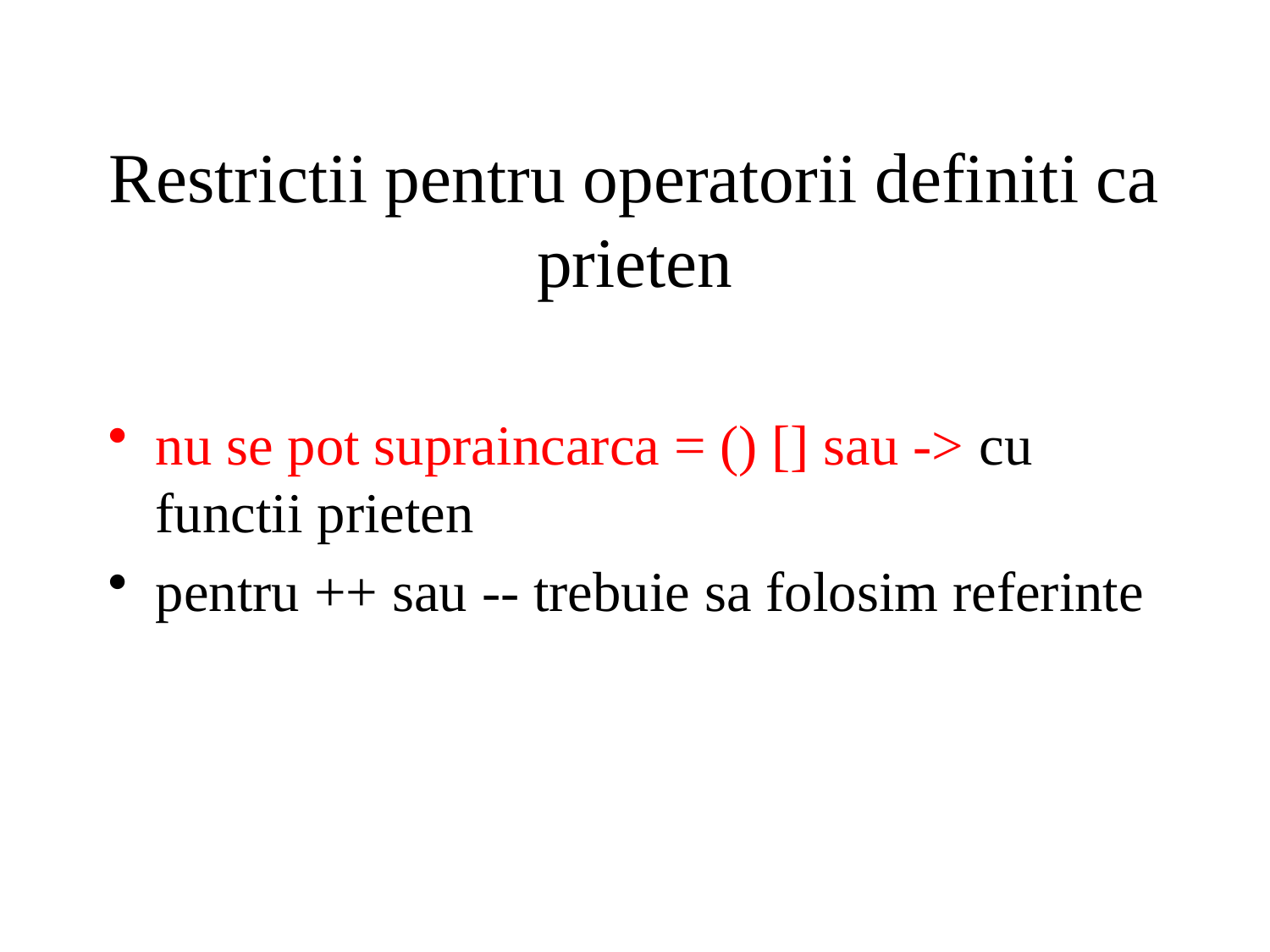

# Restrictii pentru operatorii definiti ca prieten
nu se pot supraincarca = () [] sau -> cu functii prieten
pentru ++ sau -- trebuie sa folosim referinte